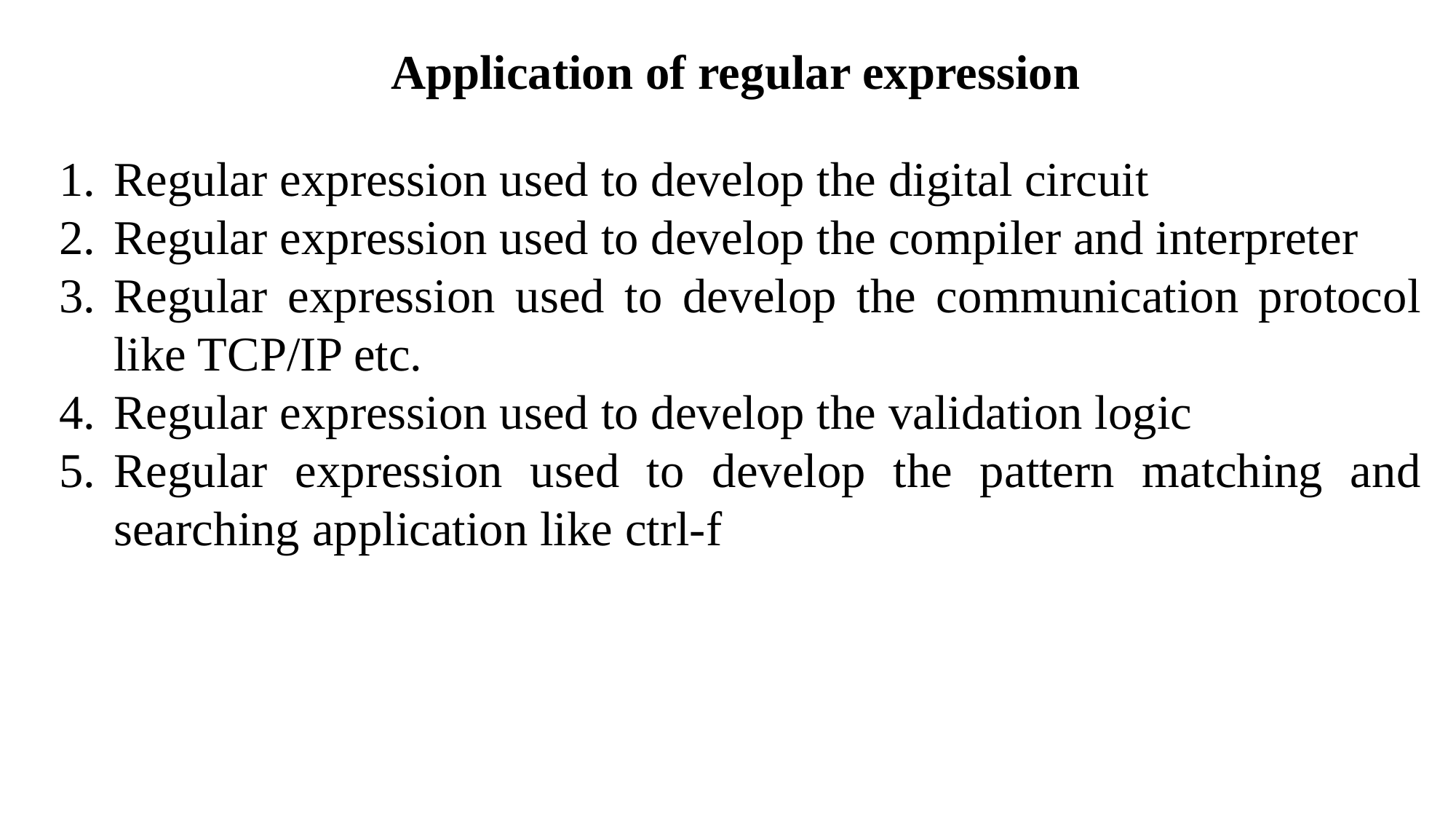

Application of regular expression
Regular expression used to develop the digital circuit
Regular expression used to develop the compiler and interpreter
Regular expression used to develop the communication protocol like TCP/IP etc.
Regular expression used to develop the validation logic
Regular expression used to develop the pattern matching and searching application like ctrl-f